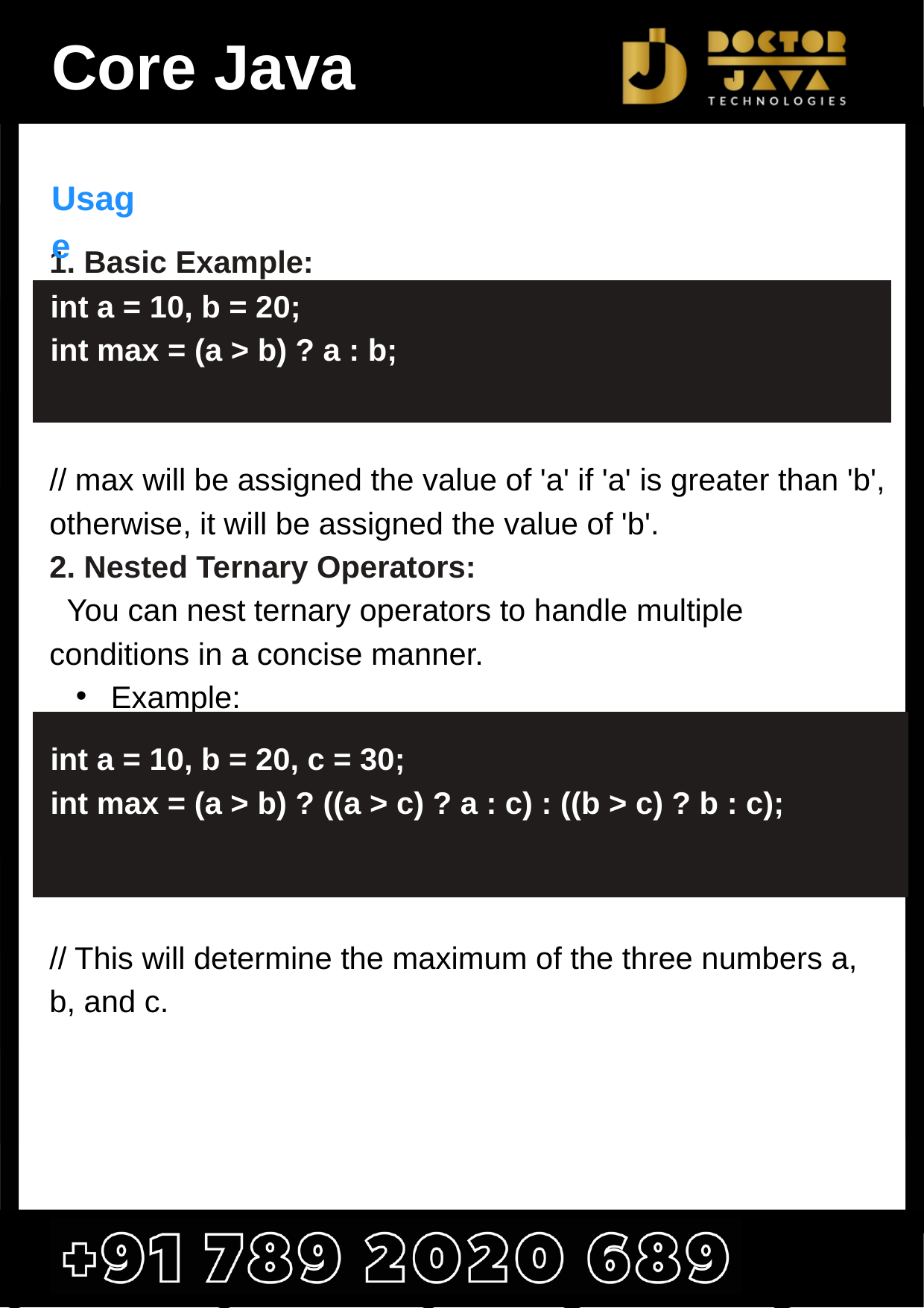

Core Java

1. Basic Example:

// max will be assigned the value of 'a' if 'a' is greater than 'b', otherwise, it will be assigned the value of 'b'.
2. Nested Ternary Operators:
  You can nest ternary operators to handle multiple conditions in a concise manner.
 Example:

// This will determine the maximum of the three numbers a, b, and c.

Usage

 int a = 10, b = 20;
 int max = (a > b) ? a : b;

 int a = 10, b = 20, c = 30;
 int max = (a > b) ? ((a > c) ? a : c) : ((b > c) ? b : c);